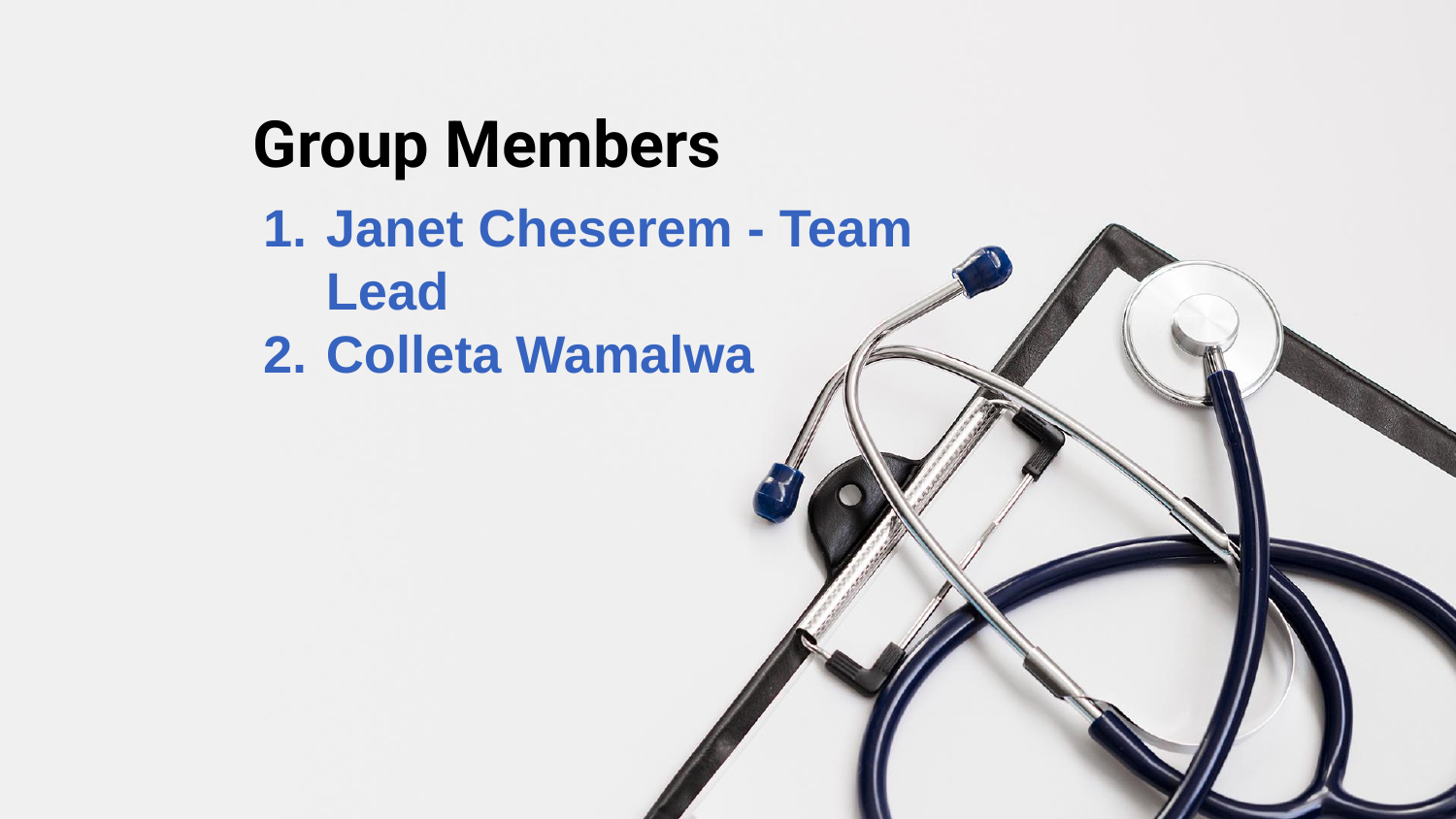

Group Members

Janet Cheserem - Team Lead
Colleta Wamalwa